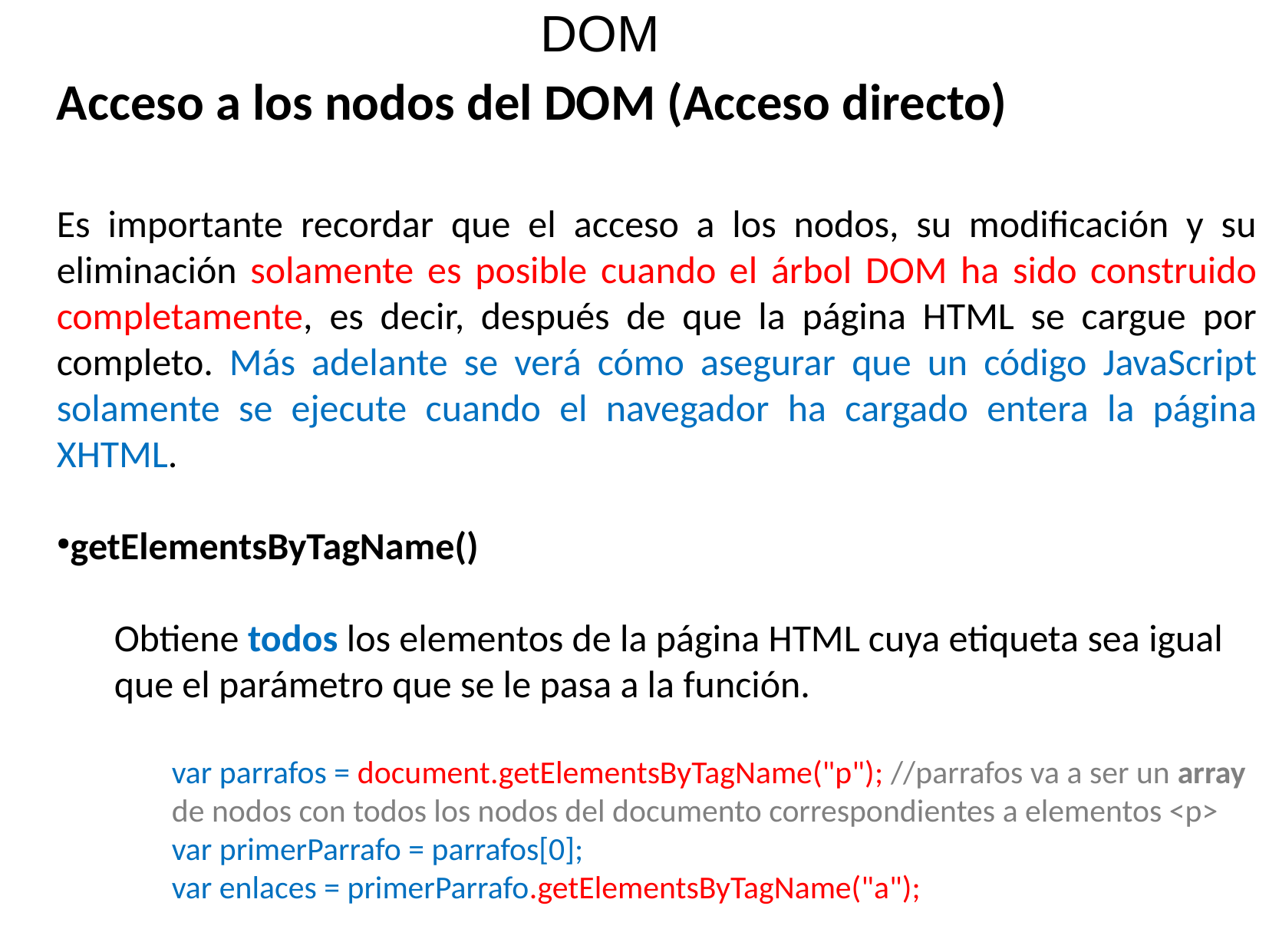

DOM
Acceso a los nodos del DOM (Acceso directo)

Es importante recordar que el acceso a los nodos, su modificación y su eliminación solamente es posible cuando el árbol DOM ha sido construido completamente, es decir, después de que la página HTML se cargue por completo. Más adelante se verá cómo asegurar que un código JavaScript solamente se ejecute cuando el navegador ha cargado entera la página XHTML.

getElementsByTagName()

Obtiene todos los elementos de la página HTML cuya etiqueta sea igual que el parámetro que se le pasa a la función.

var parrafos = document.getElementsByTagName("p"); //parrafos va a ser un array de nodos con todos los nodos del documento correspondientes a elementos <p>
var primerParrafo = parrafos[0];
var enlaces = primerParrafo.getElementsByTagName("a");